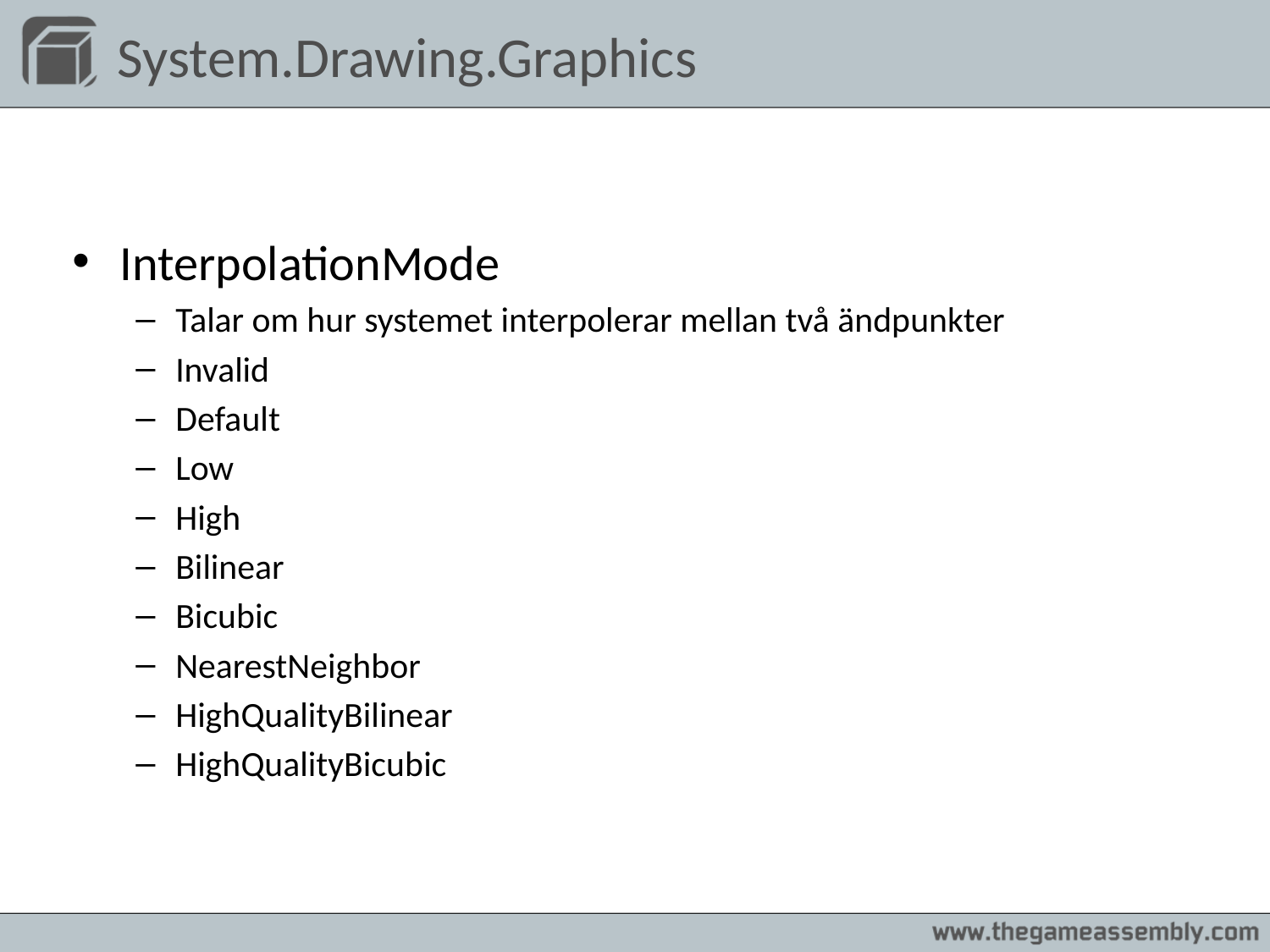

# System.Drawing.Graphics
InterpolationMode
Talar om hur systemet interpolerar mellan två ändpunkter
Invalid
Default
Low
High
Bilinear
Bicubic
NearestNeighbor
HighQualityBilinear
HighQualityBicubic